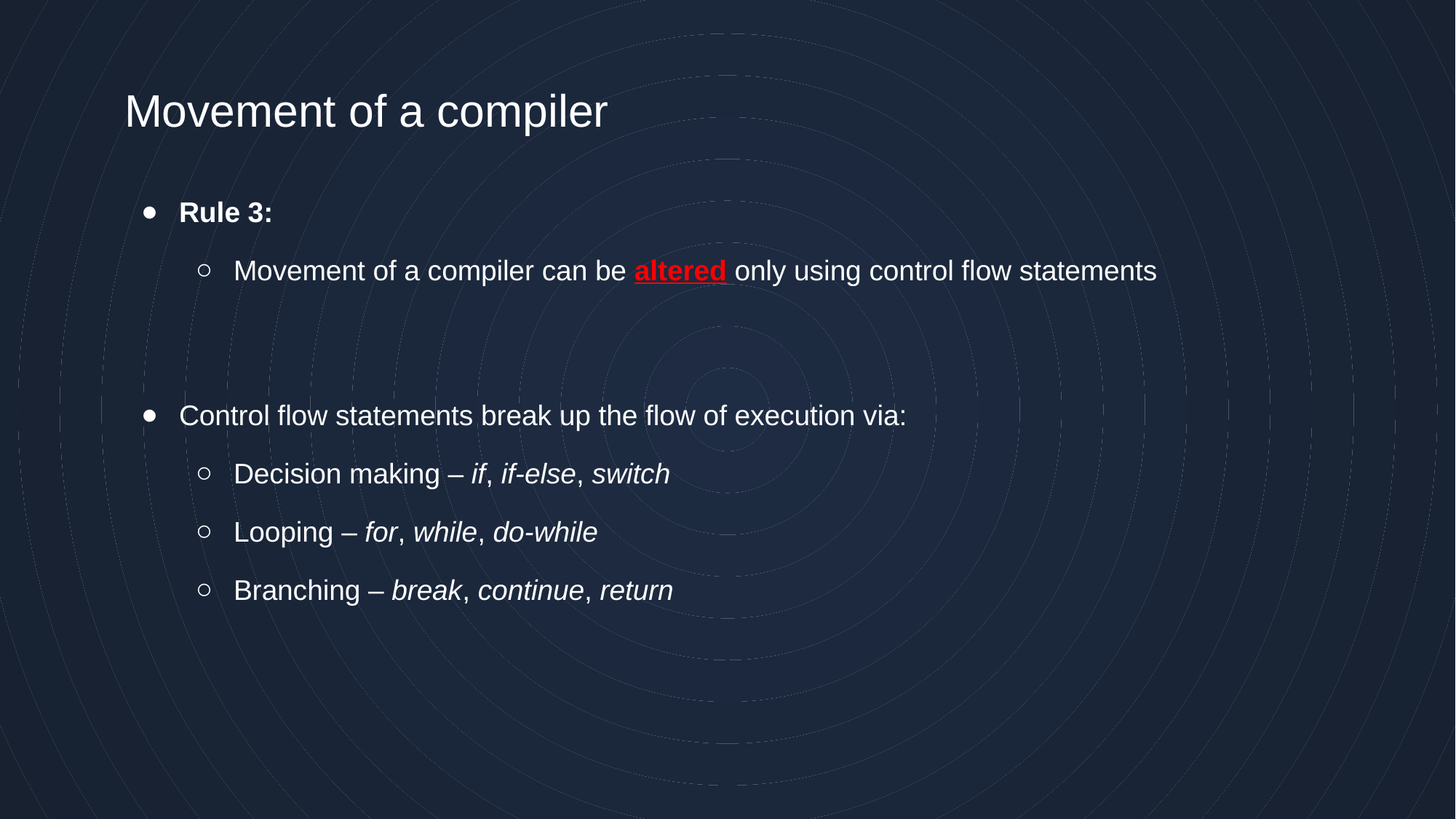

28
# Movement of a compiler
Rule 3:
Movement of a compiler can be altered only using control flow statements

Control flow statements break up the flow of execution via:
Decision making – if, if-else, switch
Looping – for, while, do-while
Branching – break, continue, return